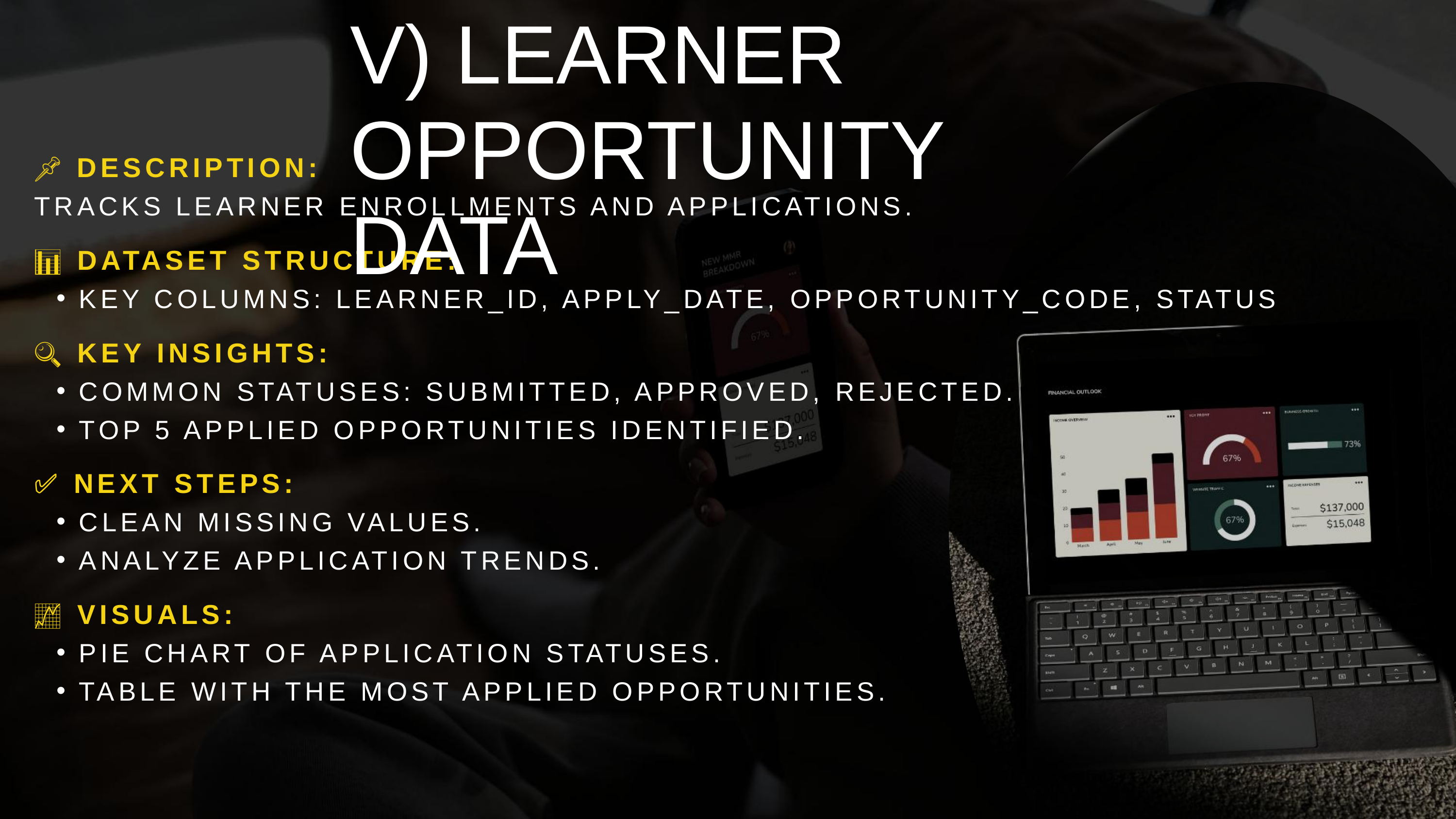

V) LEARNER OPPORTUNITY DATA

📌 DESCRIPTION:
TRACKS LEARNER ENROLLMENTS AND APPLICATIONS.

📊 DATASET STRUCTURE:
KEY COLUMNS: LEARNER_ID, APPLY_DATE, OPPORTUNITY_CODE, STATUS

🔍 KEY INSIGHTS:
COMMON STATUSES: SUBMITTED, APPROVED, REJECTED.
TOP 5 APPLIED OPPORTUNITIES IDENTIFIED.

✅ NEXT STEPS:
CLEAN MISSING VALUES.
ANALYZE APPLICATION TRENDS.

📈 VISUALS:
PIE CHART OF APPLICATION STATUSES.
TABLE WITH THE MOST APPLIED OPPORTUNITIES.